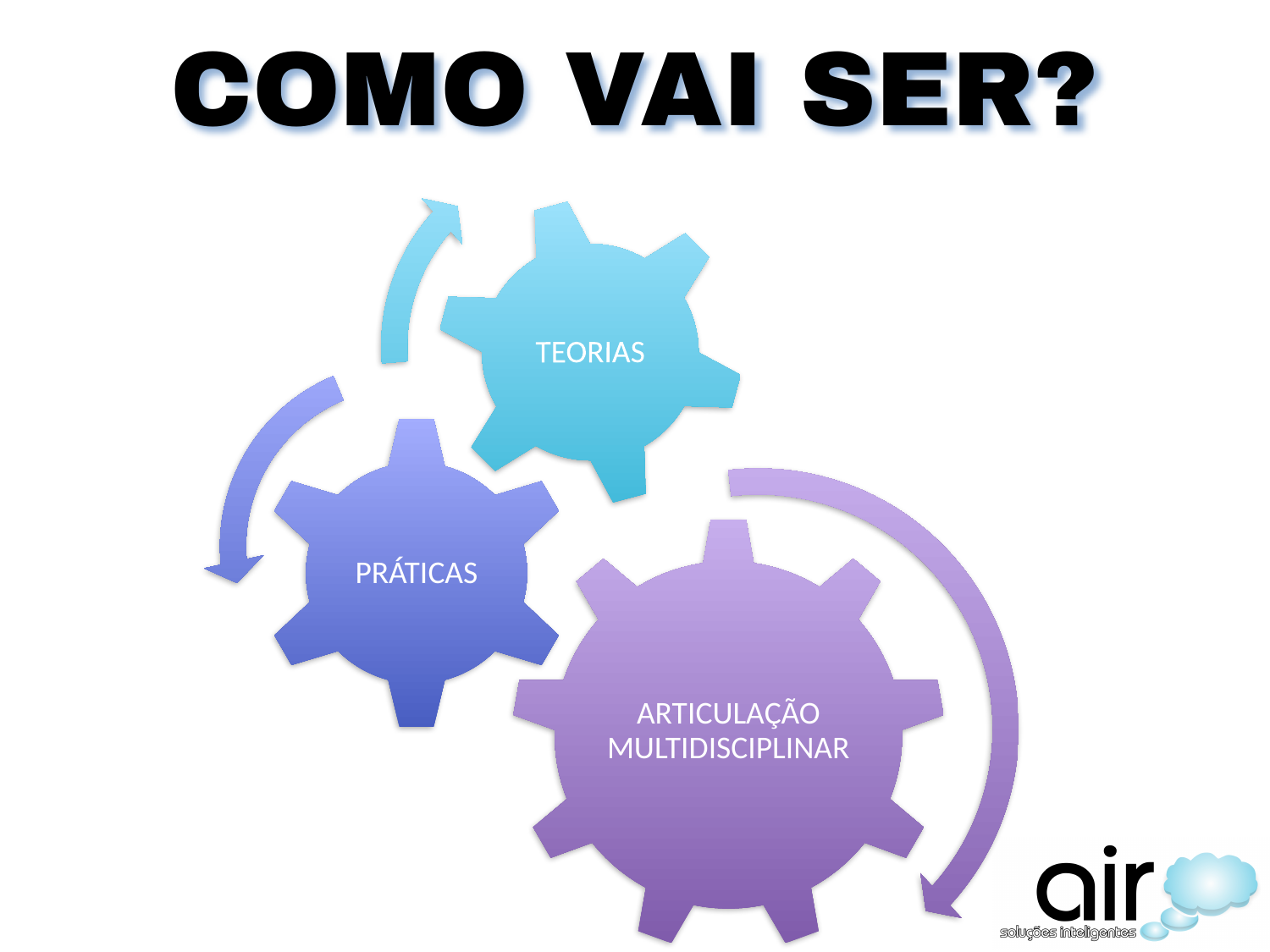

# COMO VAI SER?
ARTICULAÇÃO MULTIDISCIPLINAR
PRÁTICAS
TEORIAS